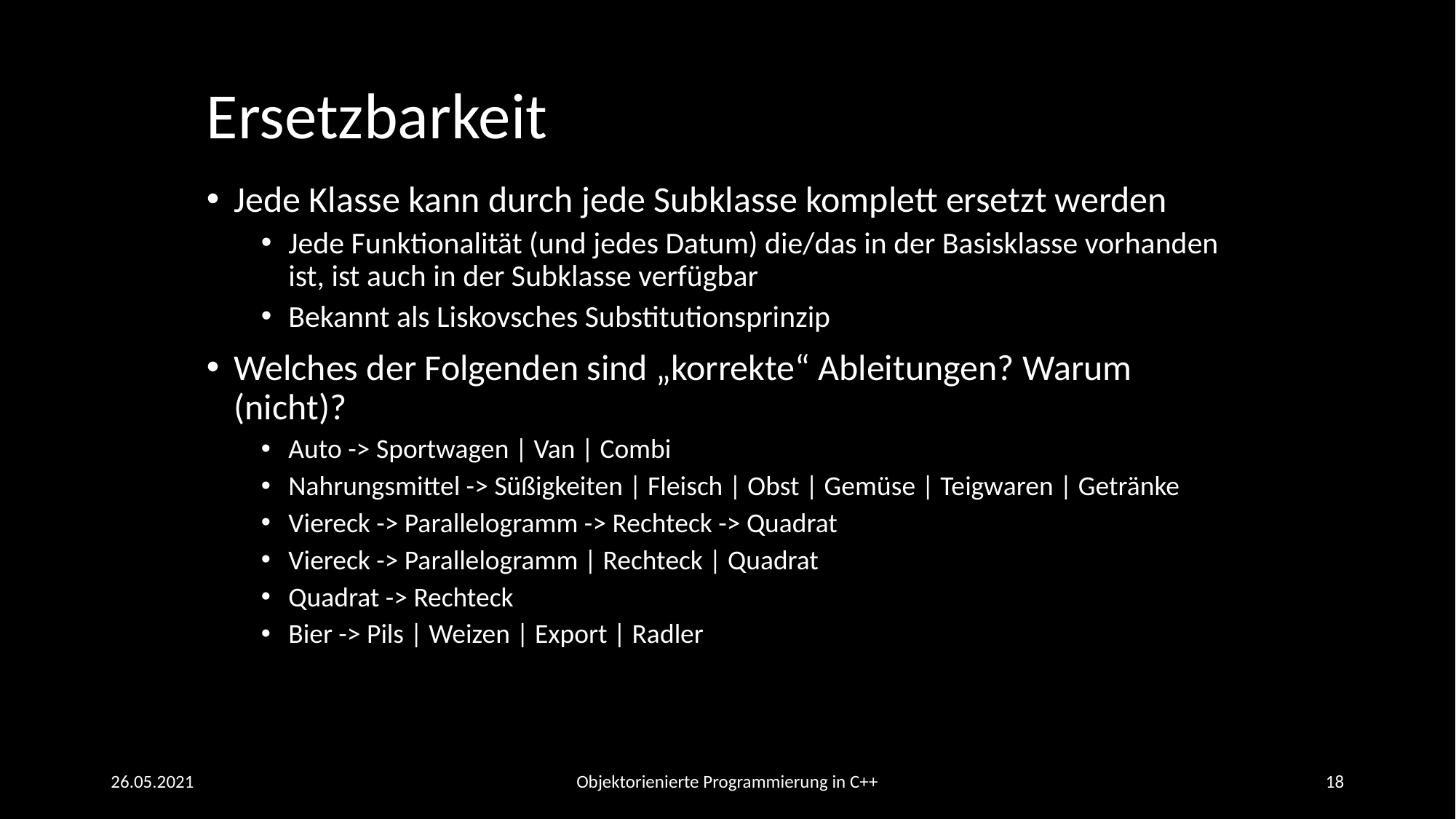

# Ersetzbarkeit
Jede Klasse kann durch jede Subklasse komplett ersetzt werden
Jede Funktionalität (und jedes Datum) die/das in der Basisklasse vorhanden ist, ist auch in der Subklasse verfügbar
Bekannt als Liskovsches Substitutionsprinzip
Welches der Folgenden sind „korrekte“ Ableitungen? Warum (nicht)?
Auto -> Sportwagen | Van | Combi
Nahrungsmittel -> Süßigkeiten | Fleisch | Obst | Gemüse | Teigwaren | Getränke
Viereck -> Parallelogramm -> Rechteck -> Quadrat
Viereck -> Parallelogramm | Rechteck | Quadrat
Quadrat -> Rechteck
Bier -> Pils | Weizen | Export | Radler
26.05.2021
Objektorienierte Programmierung in C++
18